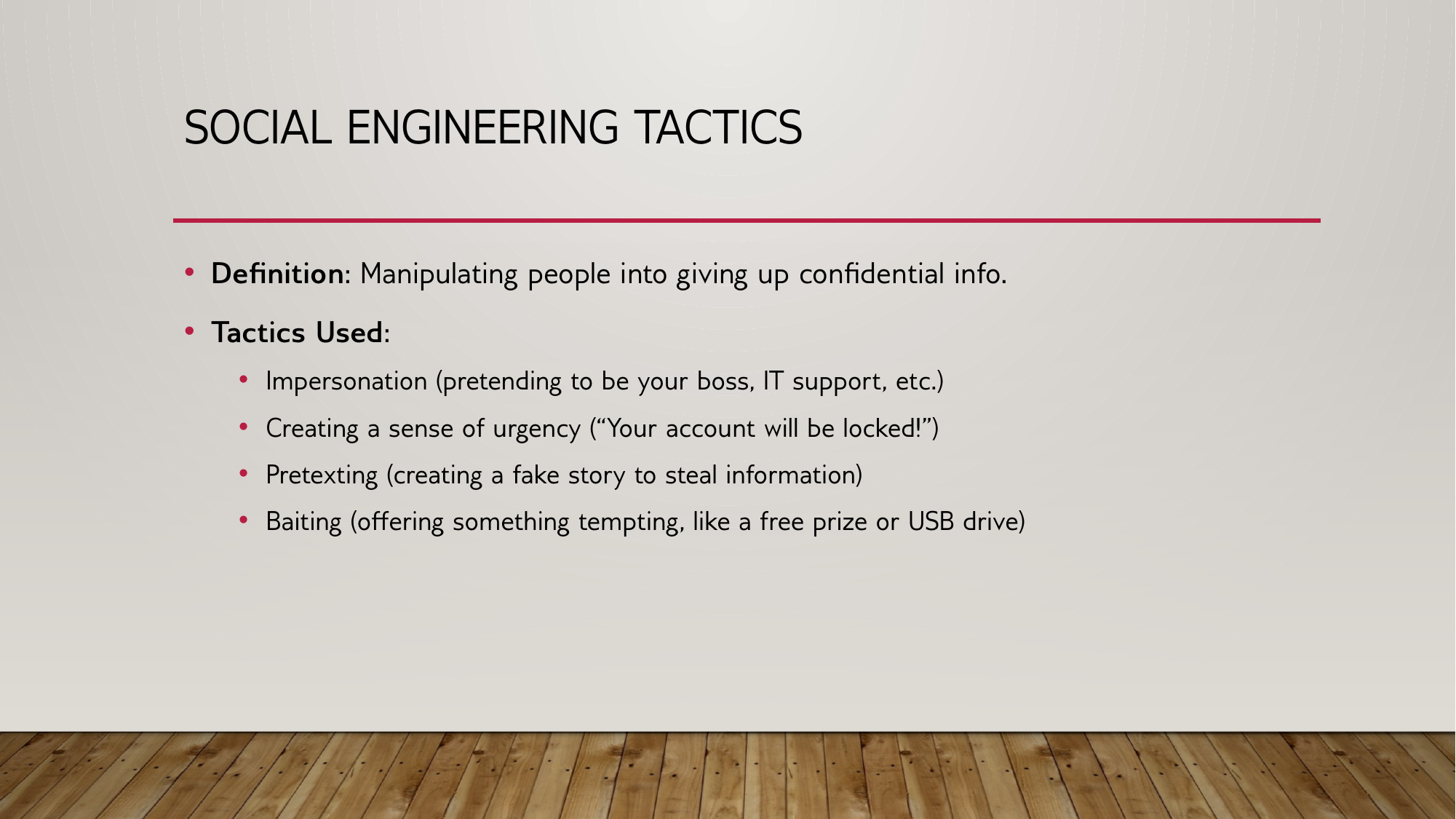

# Social Engineering Tactics
Definition: Manipulating people into giving up confidential info.
Tactics Used:
Impersonation (pretending to be your boss, IT support, etc.)
Creating a sense of urgency (“Your account will be locked!”)
Pretexting (creating a fake story to steal information)
Baiting (offering something tempting, like a free prize or USB drive)